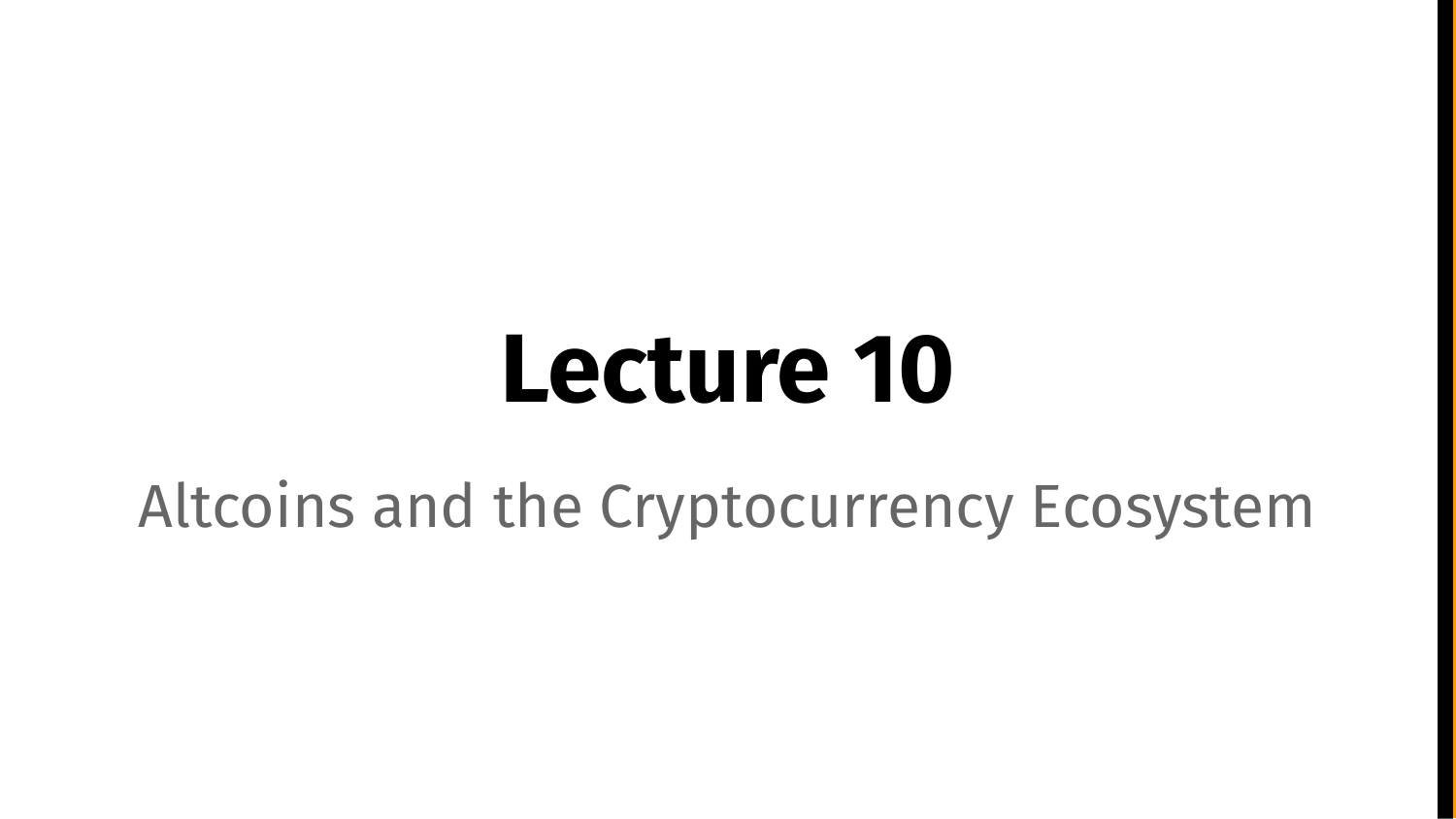

# Lecture 10
Altcoins and the Cryptocurrency Ecosystem